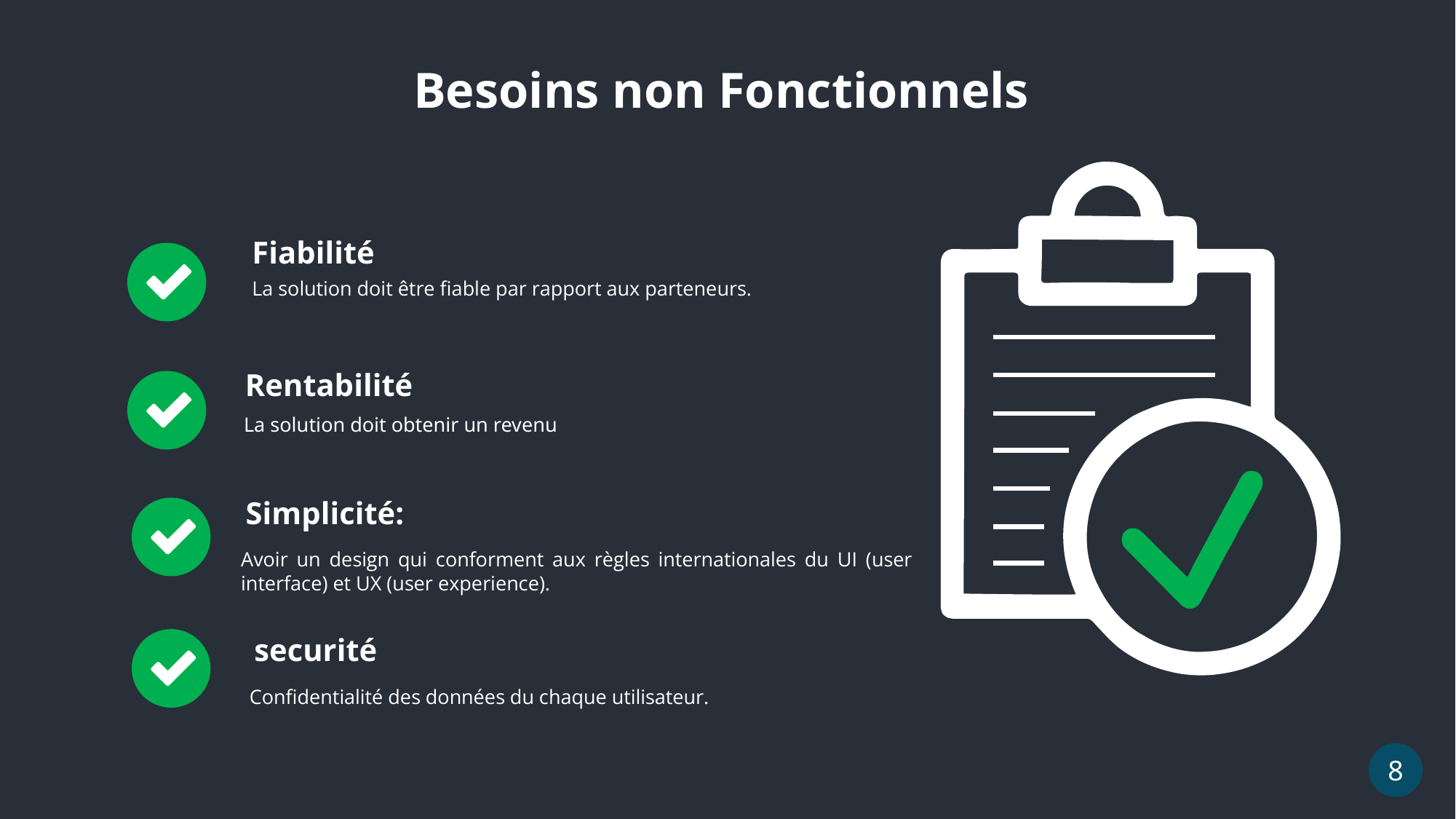

Besoins non Fonctionnels

Fiabilité

La solution doit être fiable par rapport aux parteneurs.
Rentabilité

La solution doit obtenir un revenu
Simplicité:

Avoir un design qui conforment aux règles internationales du UI (user interface) et UX (user experience).
securité

Confidentialité des données du chaque utilisateur.
8